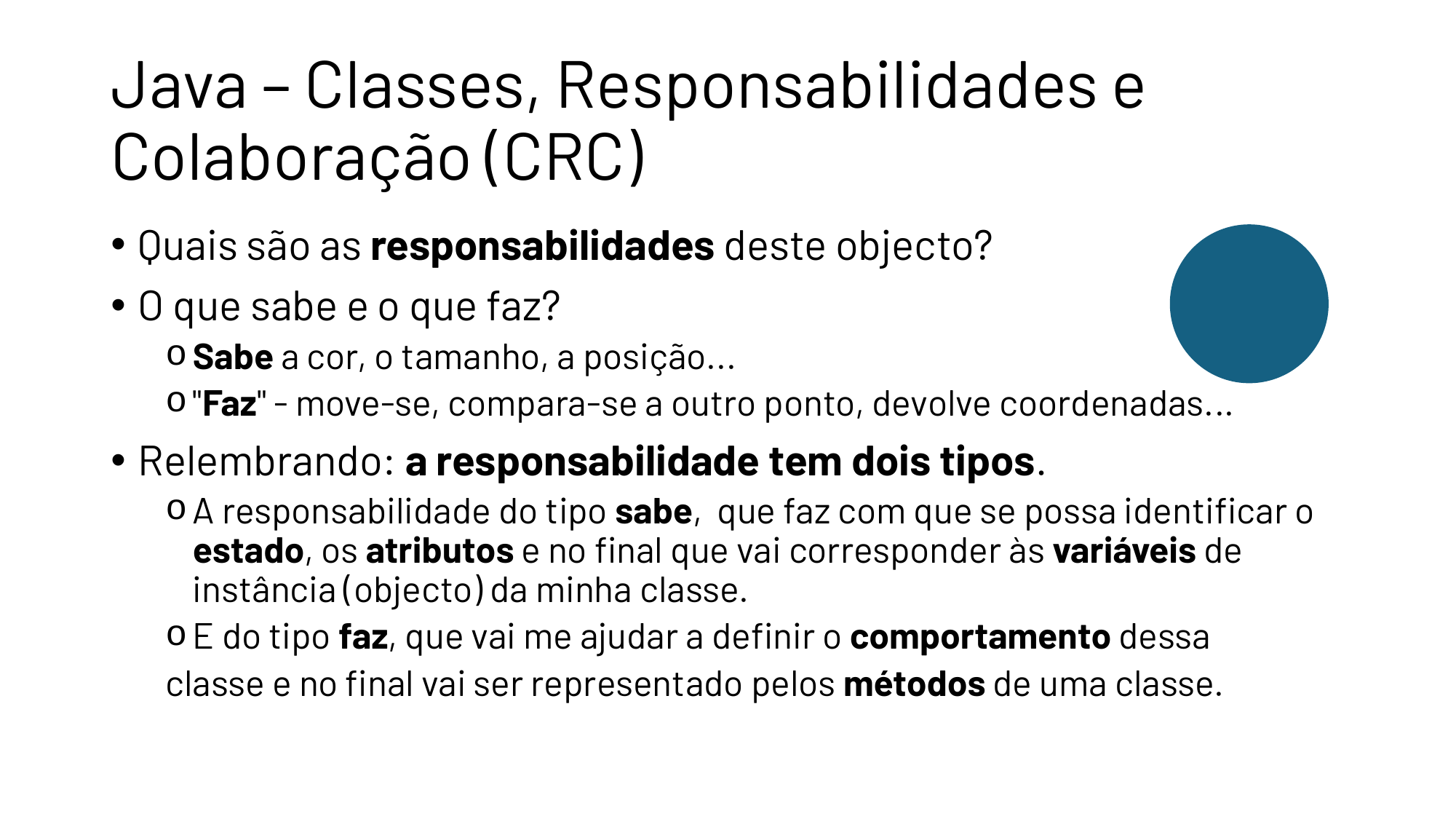

# Java – Classes, Responsabilidades e Colaboração (CRC)
Quais são as responsabilidades deste objecto?
O que sabe e o que faz?
Sabe a cor, o tamanho, a posição...
"Faz" - move-se, compara-se a outro ponto, devolve coordenadas...
Relembrando: a responsabilidade tem dois tipos.
A responsabilidade do tipo sabe,  que faz com que se possa identificar o estado, os atributos e no final que vai corresponder às variáveis de instância (objecto) da minha classe.
E do tipo faz, que vai me ajudar a definir o comportamento dessa
classe e no final vai ser representado pelos métodos de uma classe.